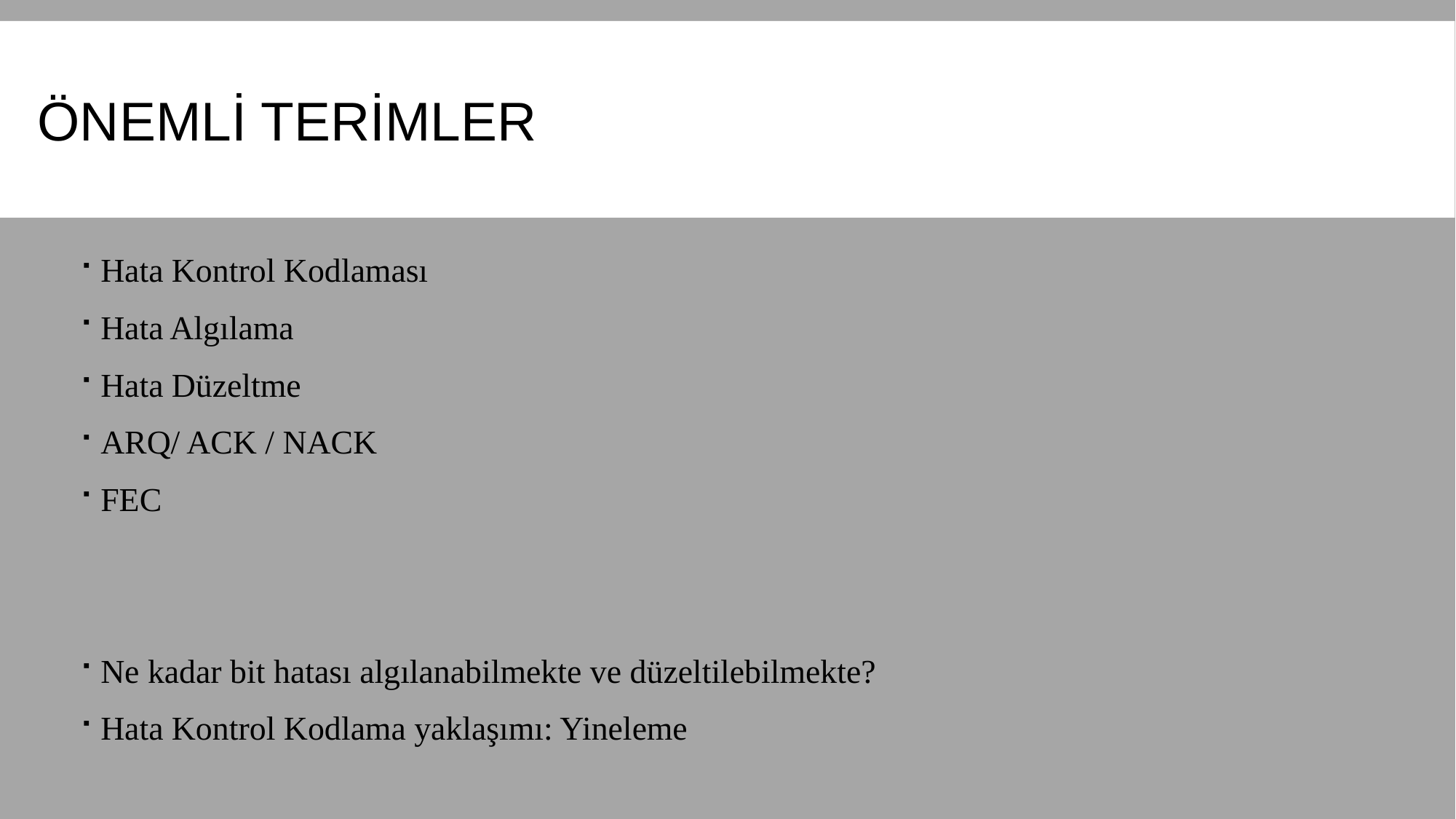

# Önemli terimler
Hata Kontrol Kodlaması
Hata Algılama
Hata Düzeltme
ARQ/ ACK / NACK
FEC

Ne kadar bit hatası algılanabilmekte ve düzeltilebilmekte?
Hata Kontrol Kodlama yaklaşımı: Yineleme